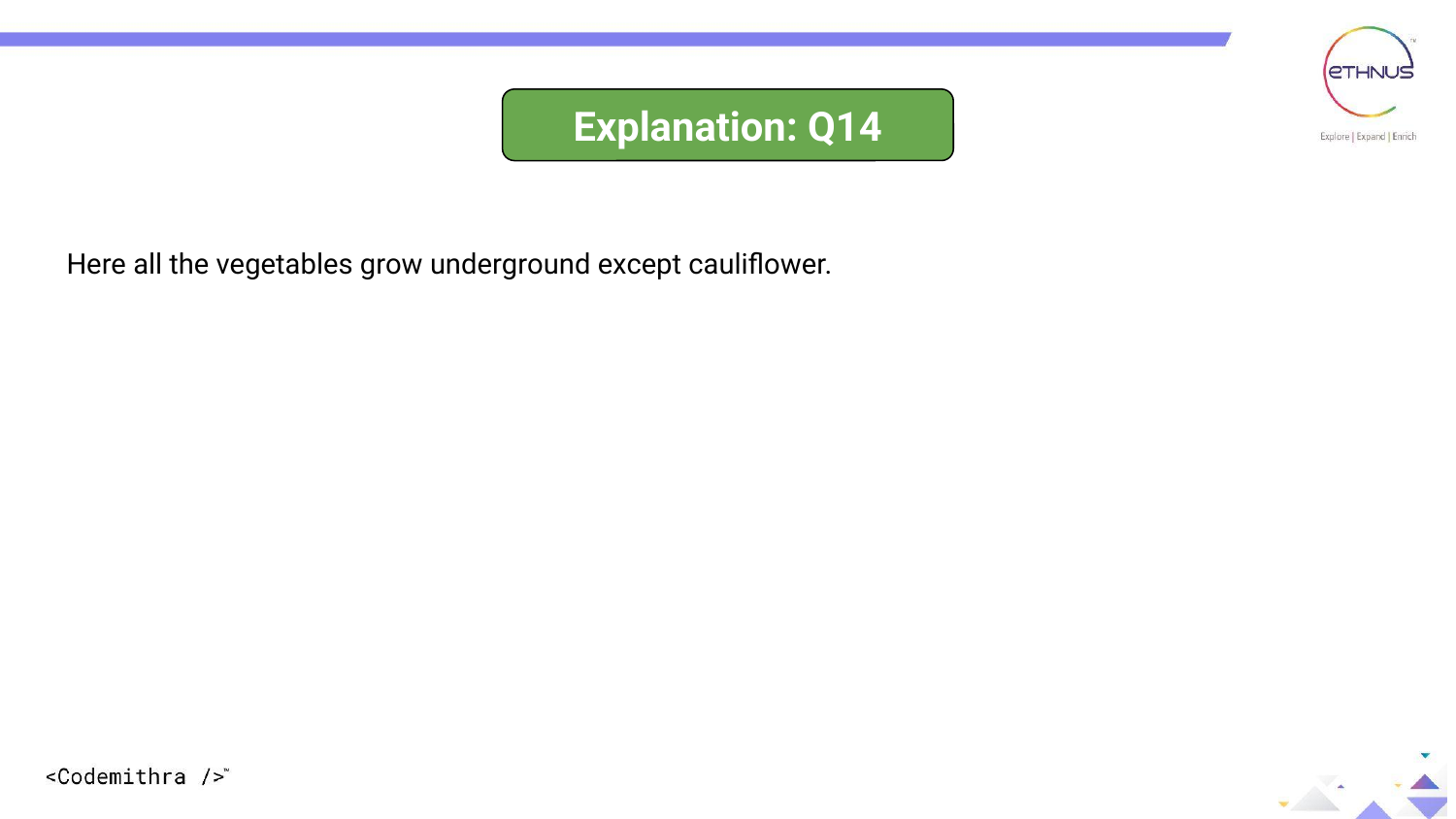

Explanation: Q14

Here all the vegetables grow underground except cauliflower.